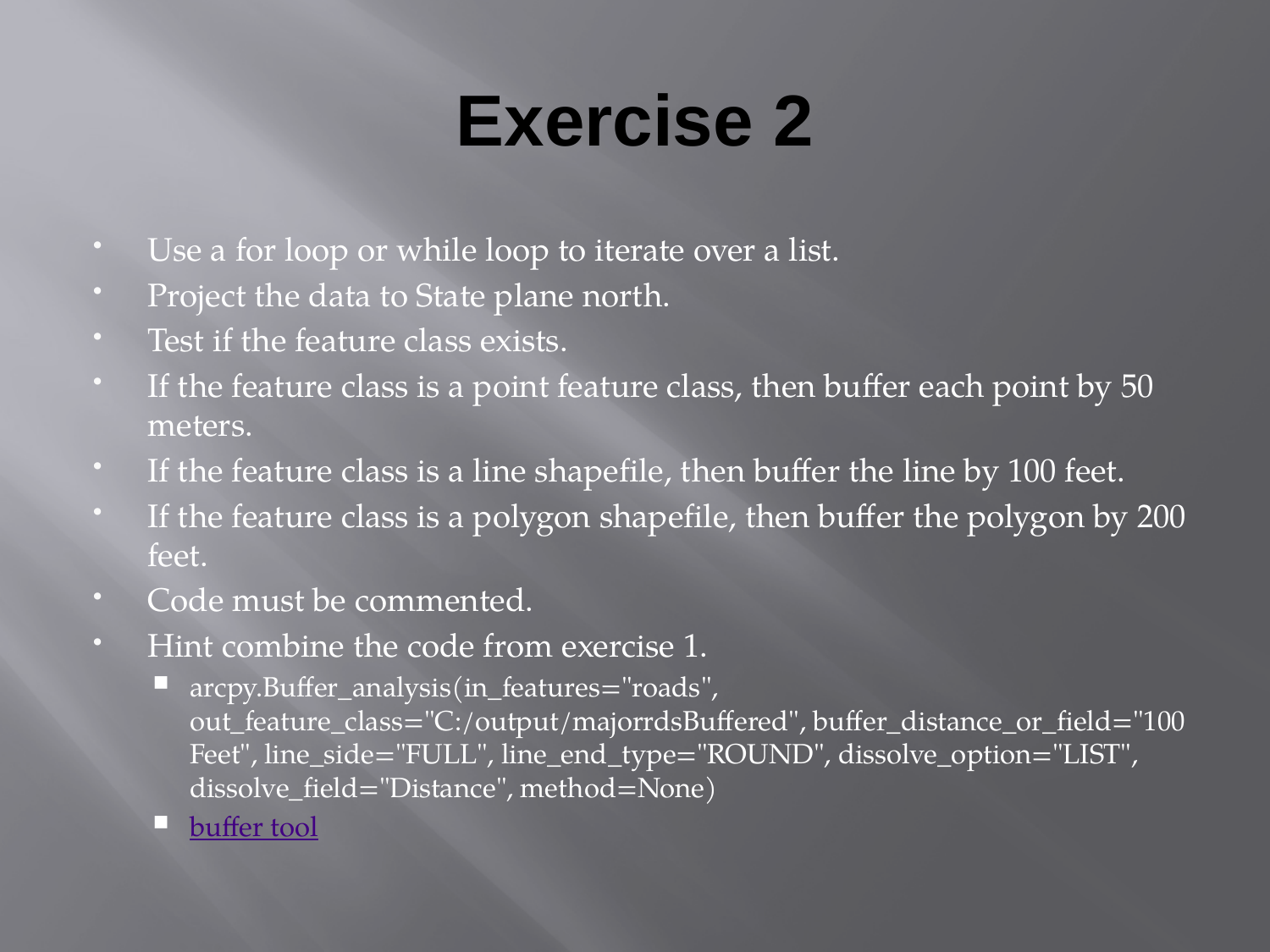

# Exercise 2
Use a for loop or while loop to iterate over a list.
Project the data to State plane north.
Test if the feature class exists.
If the feature class is a point feature class, then buffer each point by 50 meters.
If the feature class is a line shapefile, then buffer the line by 100 feet.
If the feature class is a polygon shapefile, then buffer the polygon by 200 feet.
Code must be commented.
Hint combine the code from exercise 1.
arcpy.Buffer_analysis(in_features="roads", out_feature_class="C:/output/majorrdsBuffered", buffer_distance_or_field="100 Feet", line_side="FULL", line_end_type="ROUND", dissolve_option="LIST", dissolve_field="Distance", method=None)
buffer tool